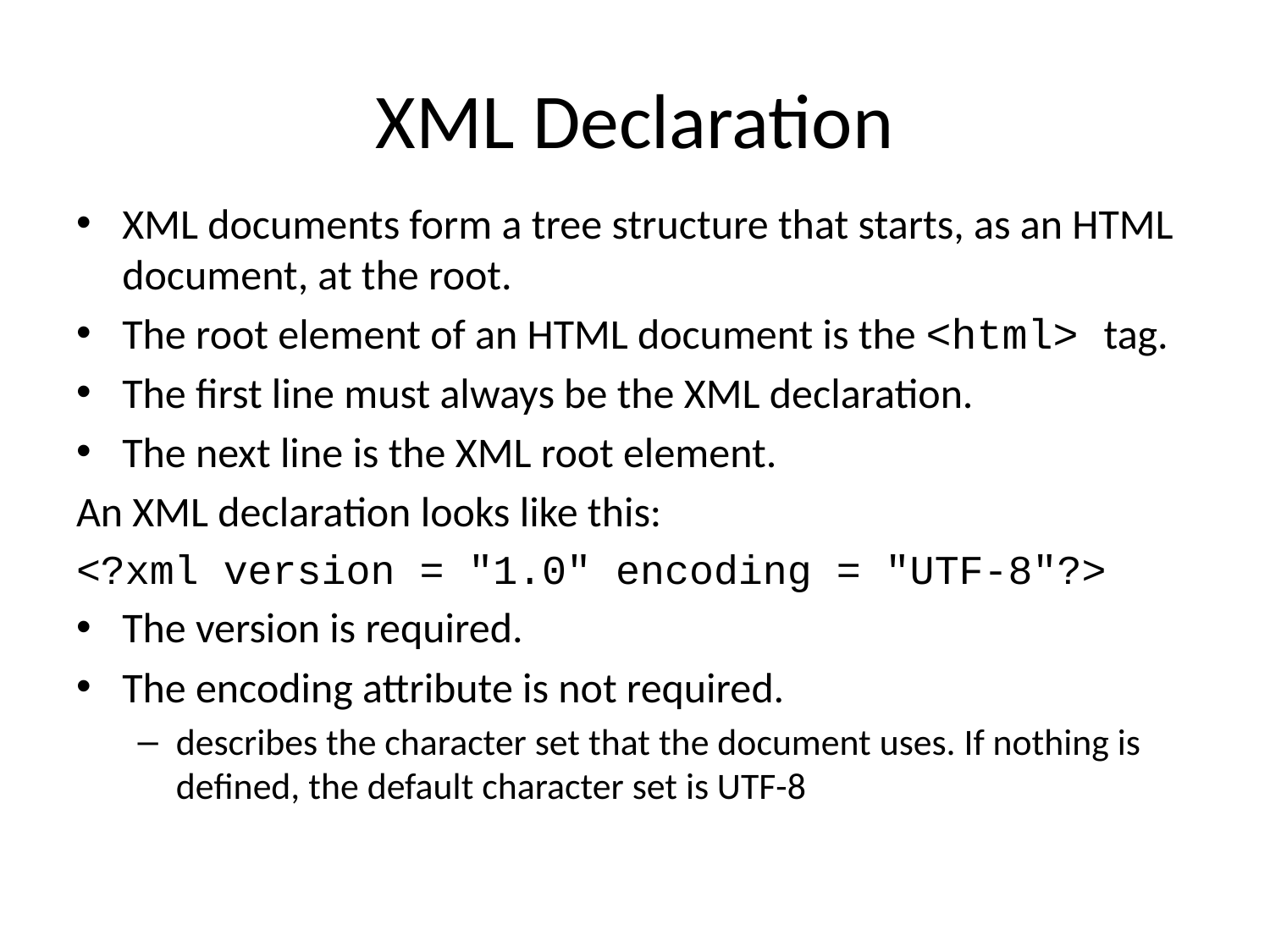

# XML Declaration
XML documents form a tree structure that starts, as an HTML document, at the root.
The root element of an HTML document is the <html> tag.
The first line must always be the XML declaration.
The next line is the XML root element.
An XML declaration looks like this:
<?xml version = "1.0" encoding = "UTF-8"?>
The version is required.
The encoding attribute is not required.
describes the character set that the document uses. If nothing is defined, the default character set is UTF-8